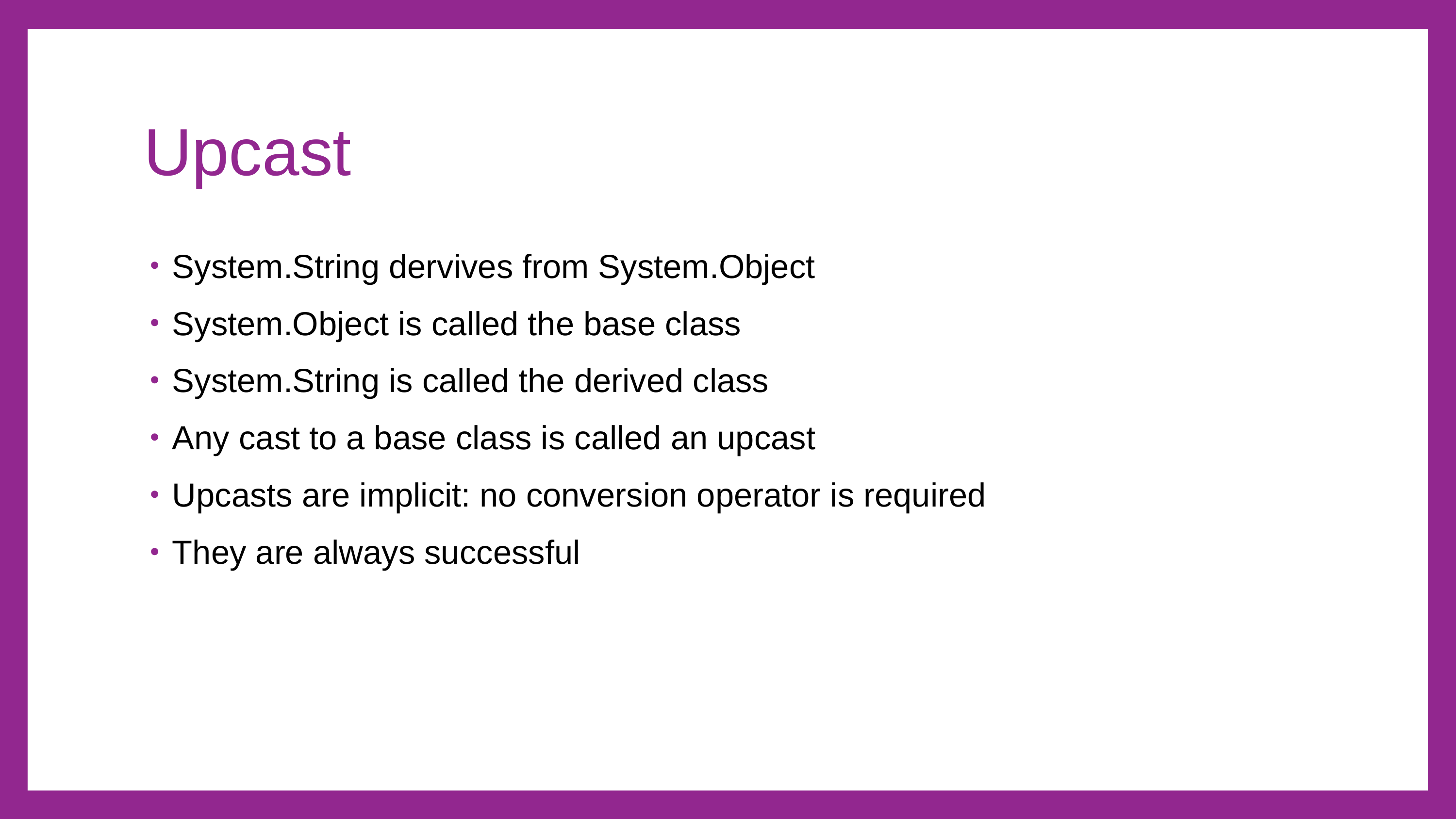

# Upcast
System.String dervives from System.Object
System.Object is called the base class
System.String is called the derived class
Any cast to a base class is called an upcast
Upcasts are implicit: no conversion operator is required
They are always successful